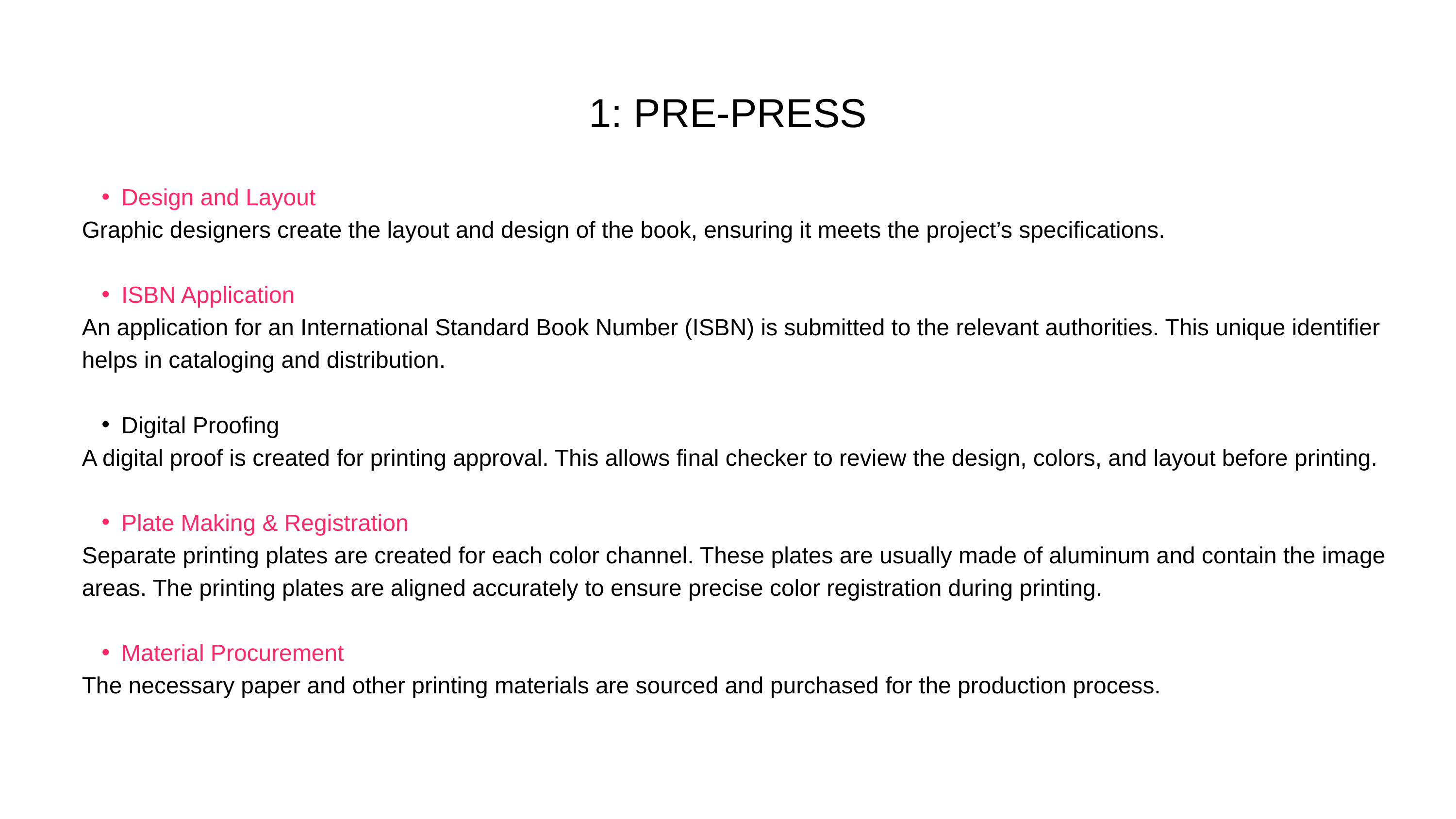

1: PRE-PRESS

Design and Layout
Graphic designers create the layout and design of the book, ensuring it meets the project’s specifications.

ISBN Application
An application for an International Standard Book Number (ISBN) is submitted to the relevant authorities. This unique identifier helps in cataloging and distribution.

Digital Proofing
A digital proof is created for printing approval. This allows final checker to review the design, colors, and layout before printing.

Plate Making & Registration
Separate printing plates are created for each color channel. These plates are usually made of aluminum and contain the image areas. The printing plates are aligned accurately to ensure precise color registration during printing.

Material Procurement
The necessary paper and other printing materials are sourced and purchased for the production process.